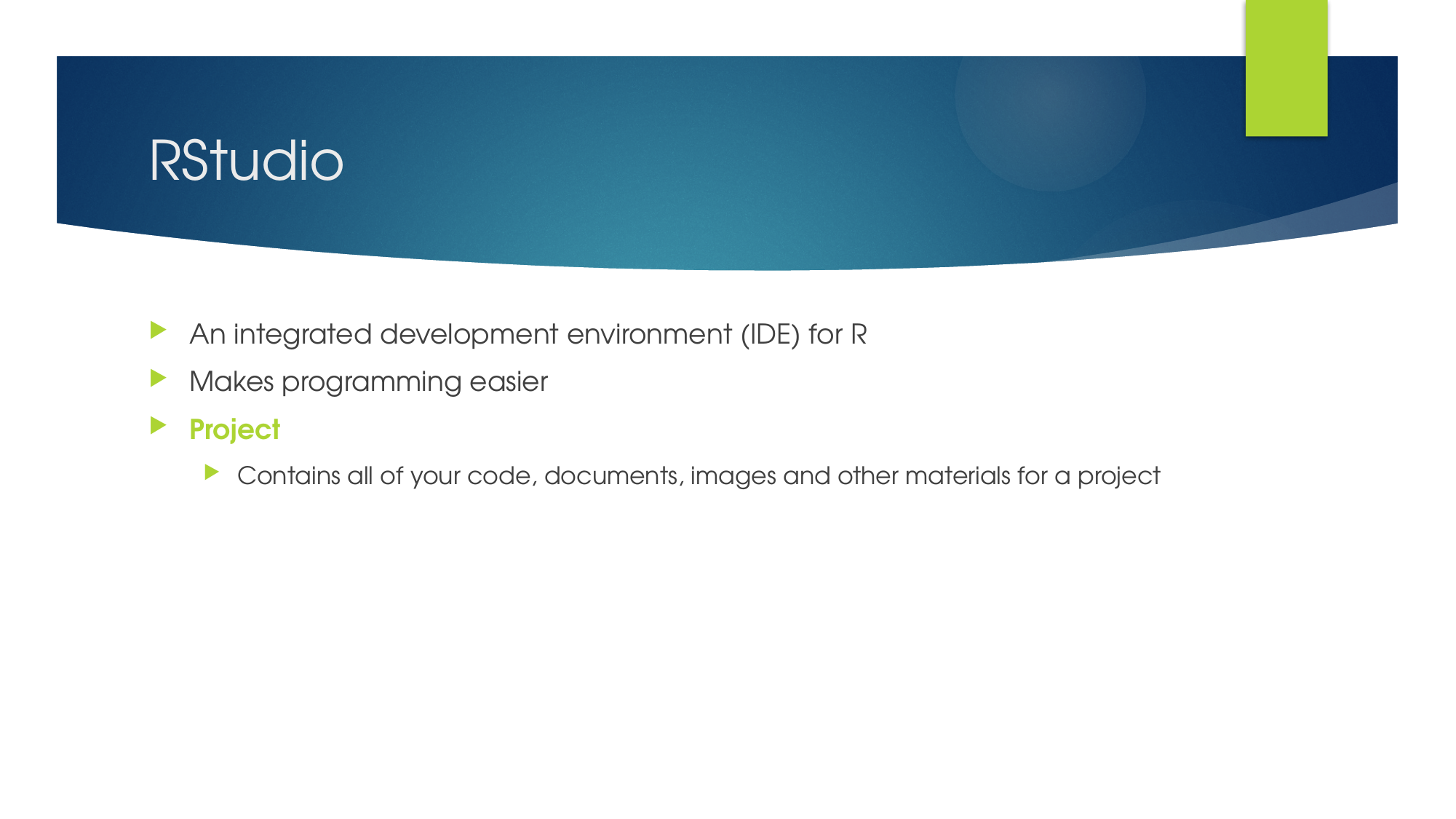

# RStudio

An integrated development environment (IDE) for R
Makes programming easier
Project
Contains all of your code, documents, images and other materials for a project